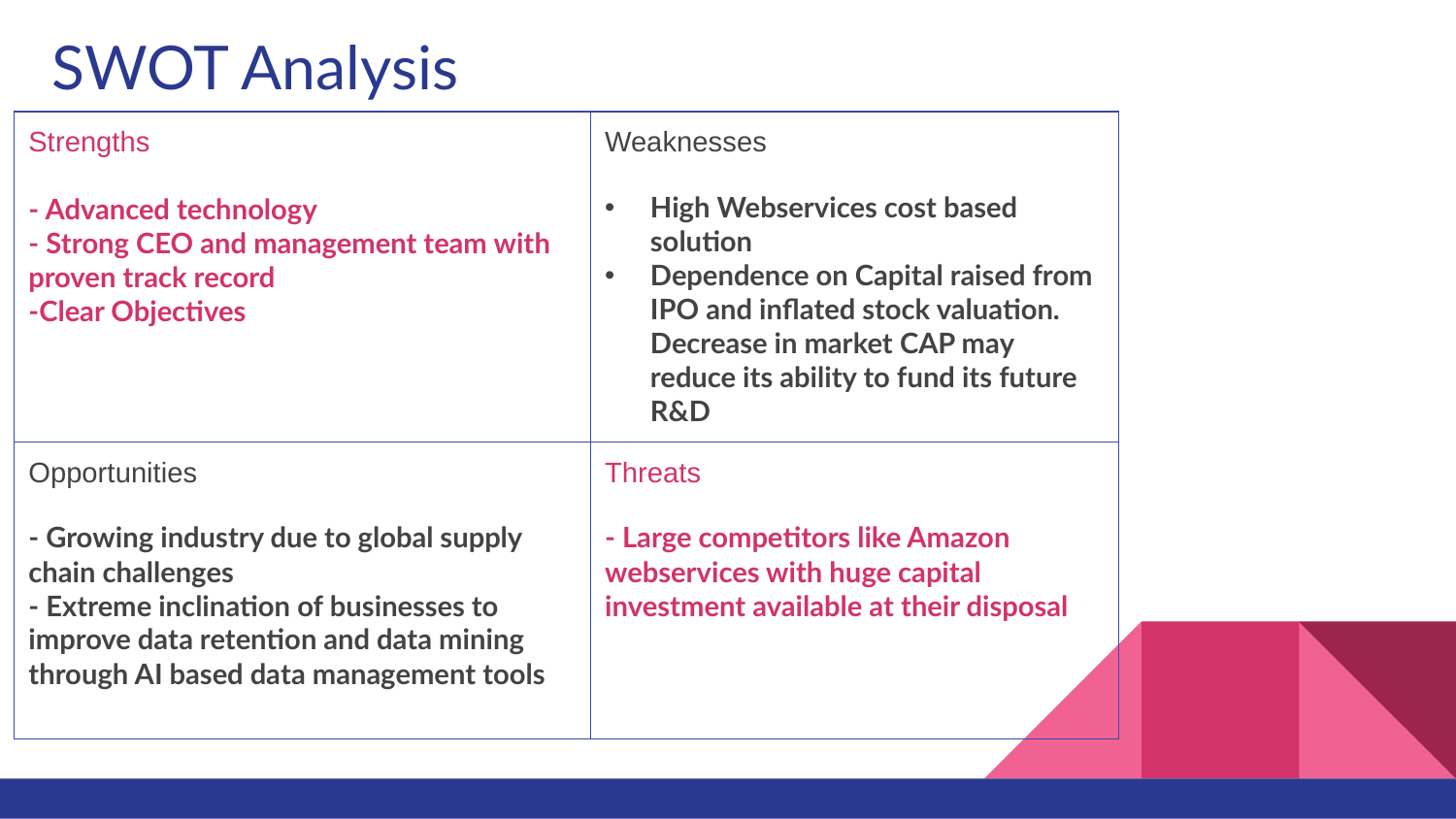

# SWOT Analysis
| Strengths - Advanced technology - Strong CEO and management team with proven track record -Clear Objectives | Weaknesses High Webservices cost based solution Dependence on Capital raised from IPO and inflated stock valuation. Decrease in market CAP may reduce its ability to fund its future R&D |
| --- | --- |
| Opportunities - Growing industry due to global supply chain challenges - Extreme inclination of businesses to improve data retention and data mining through AI based data management tools | Threats - Large competitors like Amazon webservices with huge capital investment available at their disposal |